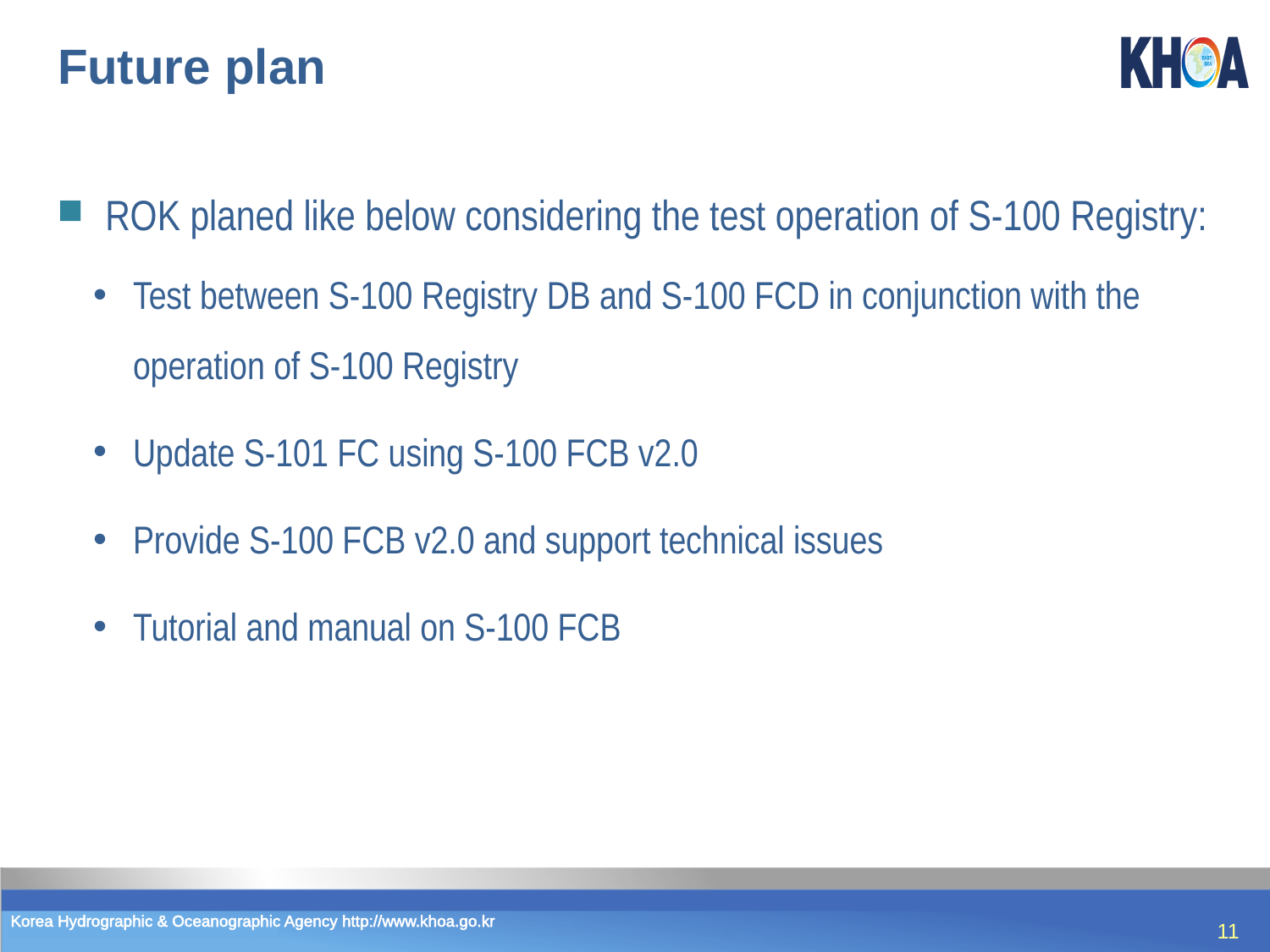

# Future plan
ROK planed like below considering the test operation of S-100 Registry:
Test between S-100 Registry DB and S-100 FCD in conjunction with the operation of S-100 Registry
Update S-101 FC using S-100 FCB v2.0
Provide S-100 FCB v2.0 and support technical issues
Tutorial and manual on S-100 FCB
11